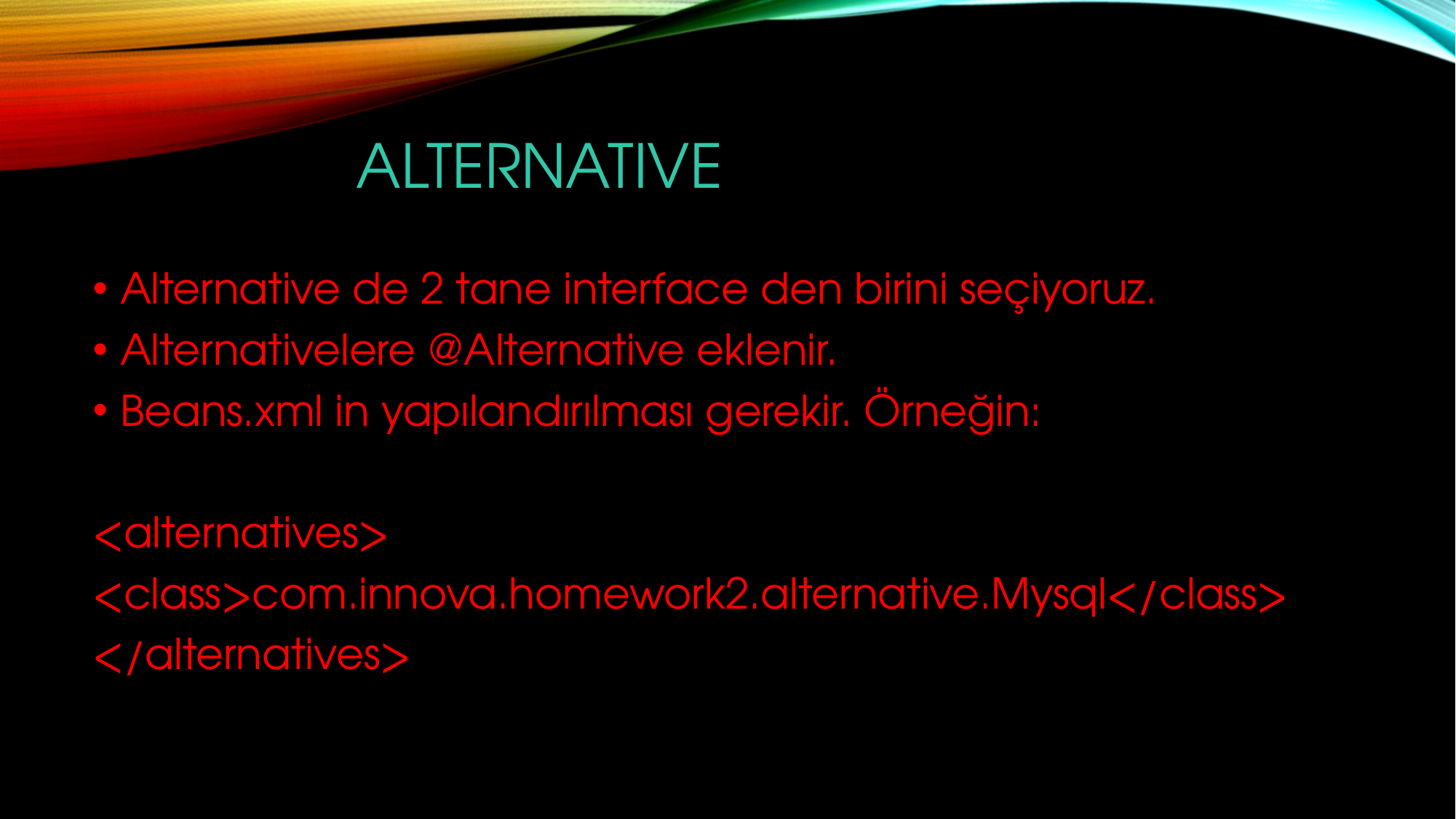

# Alternatıve
Alternative de 2 tane interface den birini seçiyoruz.
Alternativelere @Alternative eklenir.
Beans.xml in yapılandırılması gerekir. Örneğin:

<alternatives>
<class>com.innova.homework2.alternative.Mysql</class>
</alternatives>